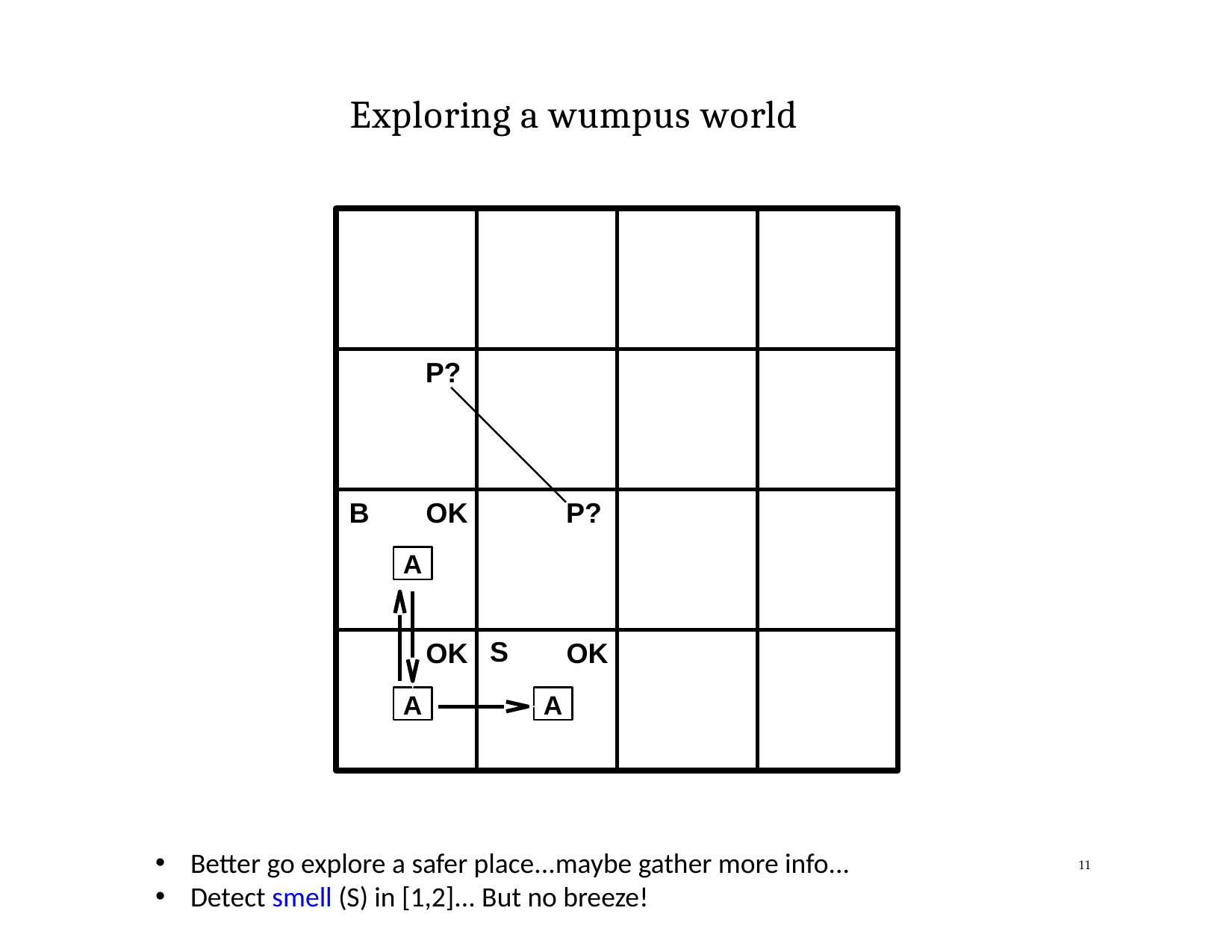

# Exploring a wumpus world

P?

B
OK
P?
A

S
OK
OK

A
A

Better go explore a safer place...maybe gather more info...
Detect smell (S) in [1,2]... But no breeze!
11